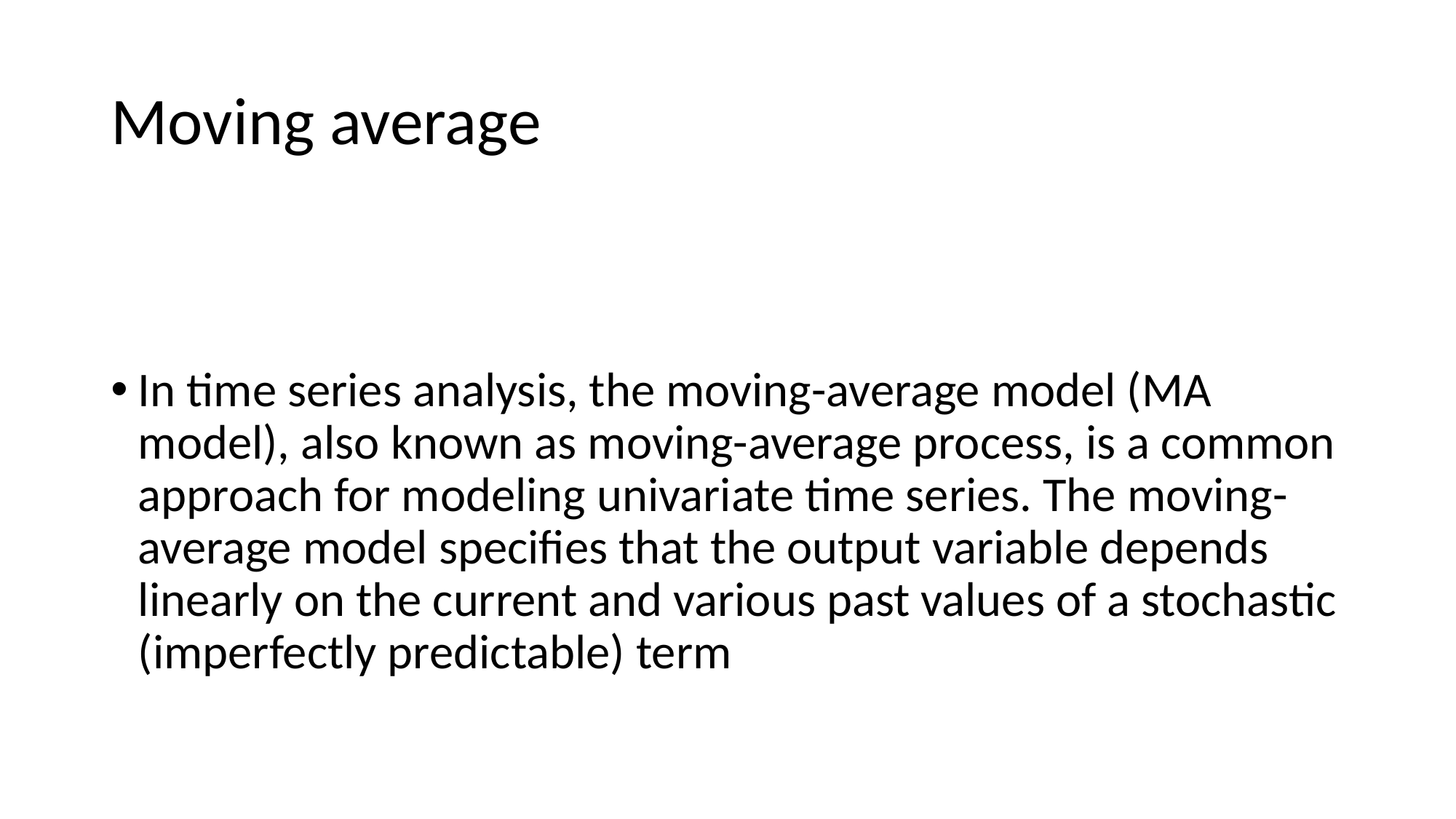

# Moving average

In time series analysis, the moving-average model (MA model), also known as moving-average process, is a common approach for modeling univariate time series. The moving-average model specifies that the output variable depends linearly on the current and various past values of a stochastic (imperfectly predictable) term